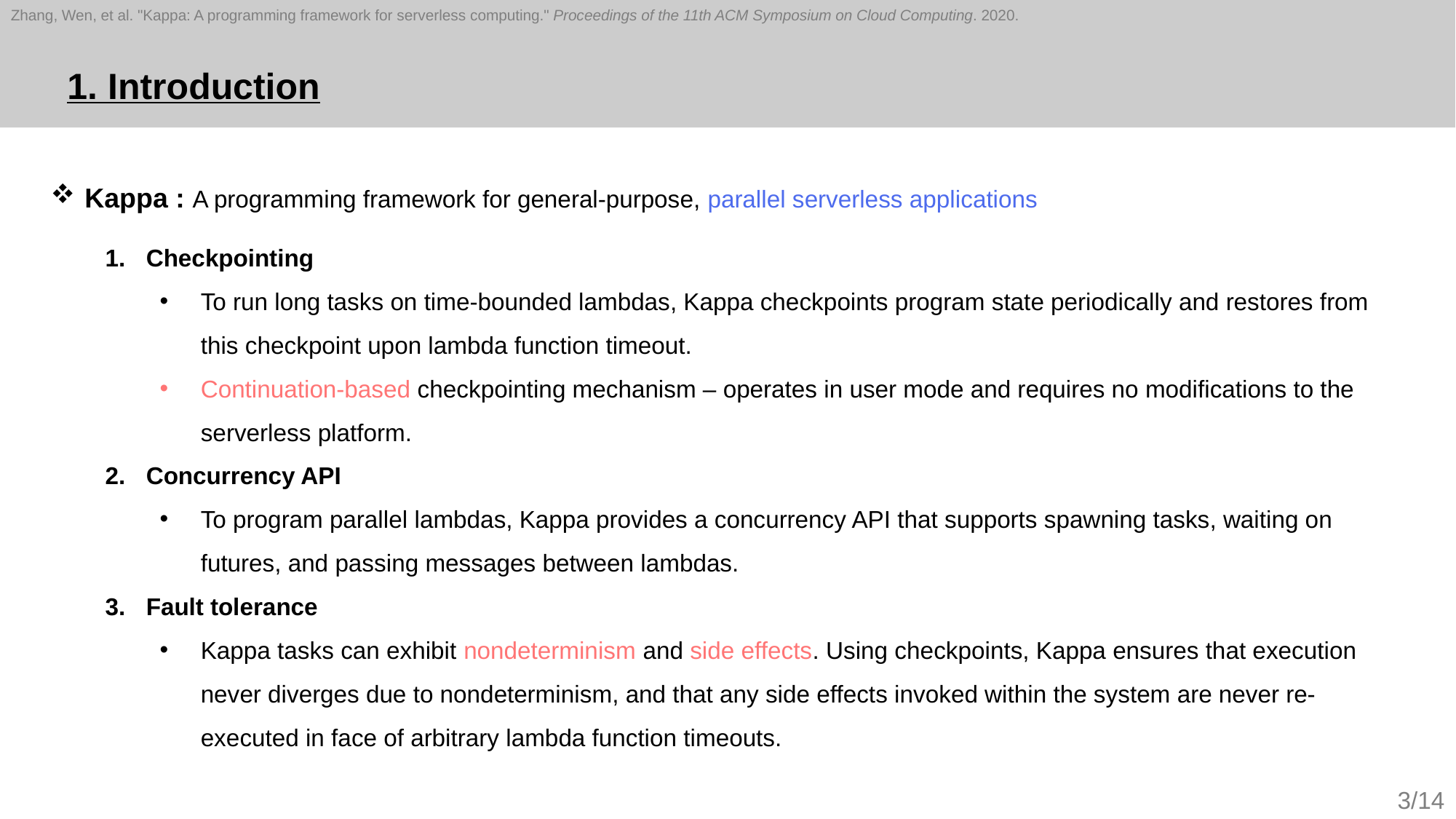

Zhang, Wen, et al. "Kappa: A programming framework for serverless computing." Proceedings of the 11th ACM Symposium on Cloud Computing. 2020.
# 1. Introduction
Kappa : A programming framework for general-purpose, parallel serverless applications
Checkpointing
To run long tasks on time-bounded lambdas, Kappa checkpoints program state periodically and restores from this checkpoint upon lambda function timeout.
Continuation-based checkpointing mechanism – operates in user mode and requires no modifications to the serverless platform.
Concurrency API
To program parallel lambdas, Kappa provides a concurrency API that supports spawning tasks, waiting on futures, and passing messages between lambdas.
Fault tolerance
Kappa tasks can exhibit nondeterminism and side effects. Using checkpoints, Kappa ensures that execution never diverges due to nondeterminism, and that any side effects invoked within the system are never re-executed in face of arbitrary lambda function timeouts.